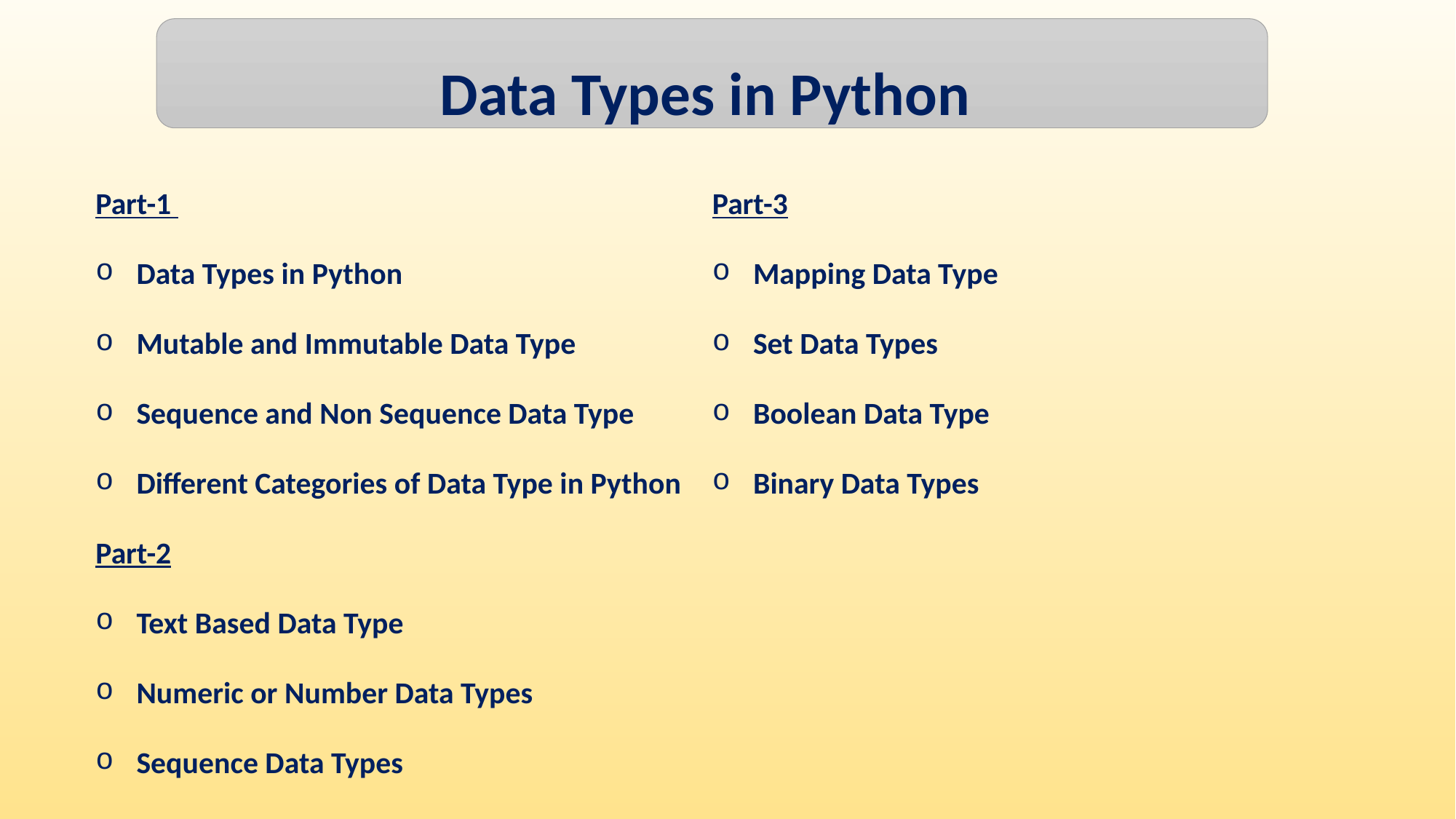

Data Types in Python
Part-1
Data Types in Python
Mutable and Immutable Data Type
Sequence and Non Sequence Data Type
Different Categories of Data Type in Python
Part-2
Text Based Data Type
Numeric or Number Data Types
Sequence Data Types
Part-3
Mapping Data Type
Set Data Types
Boolean Data Type
Binary Data Types